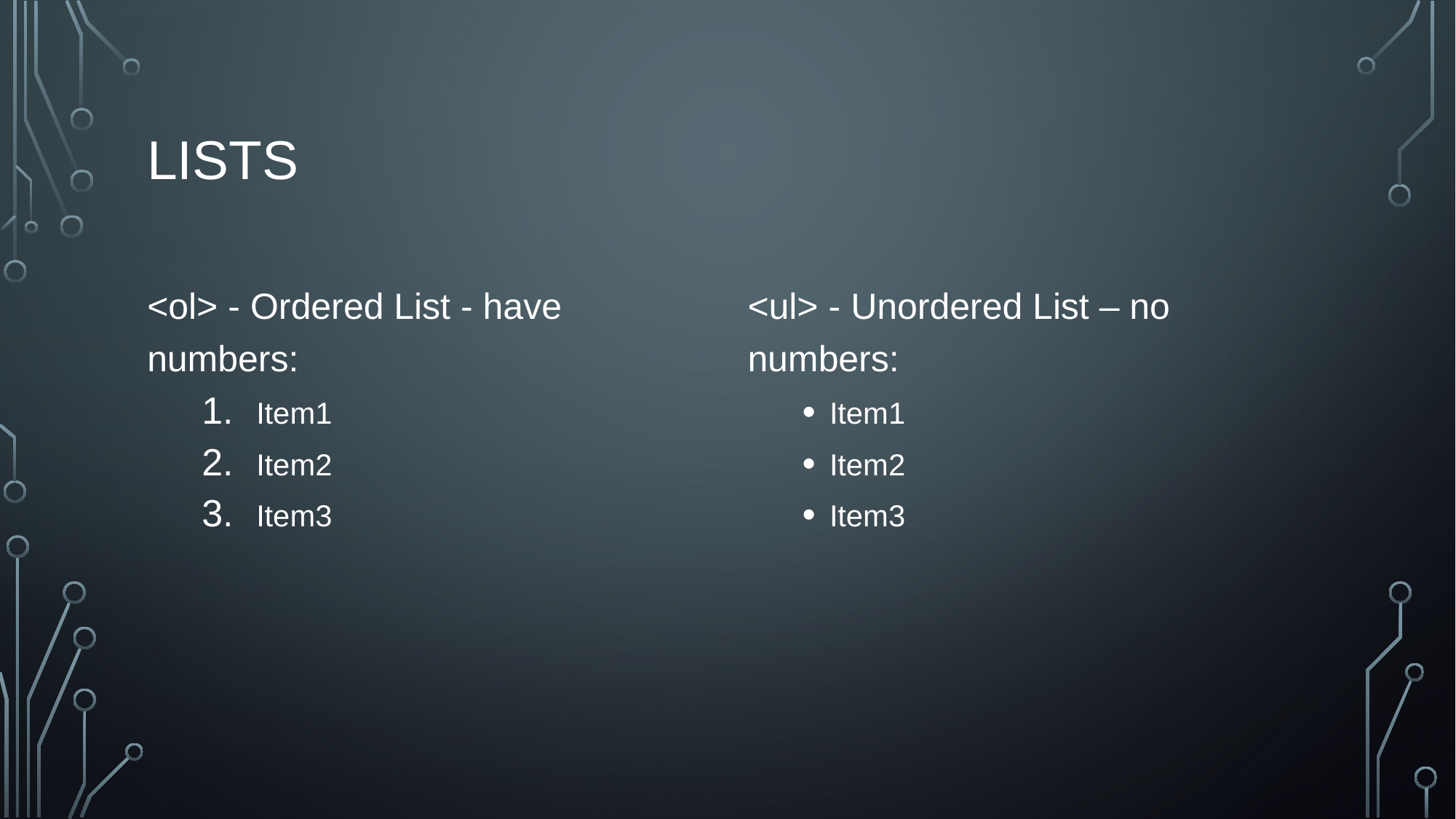

# LISTS
<ol> - Ordered List - have numbers:
Item1
Item2
Item3
<ul> - Unordered List – no numbers:
Item1
Item2
Item3